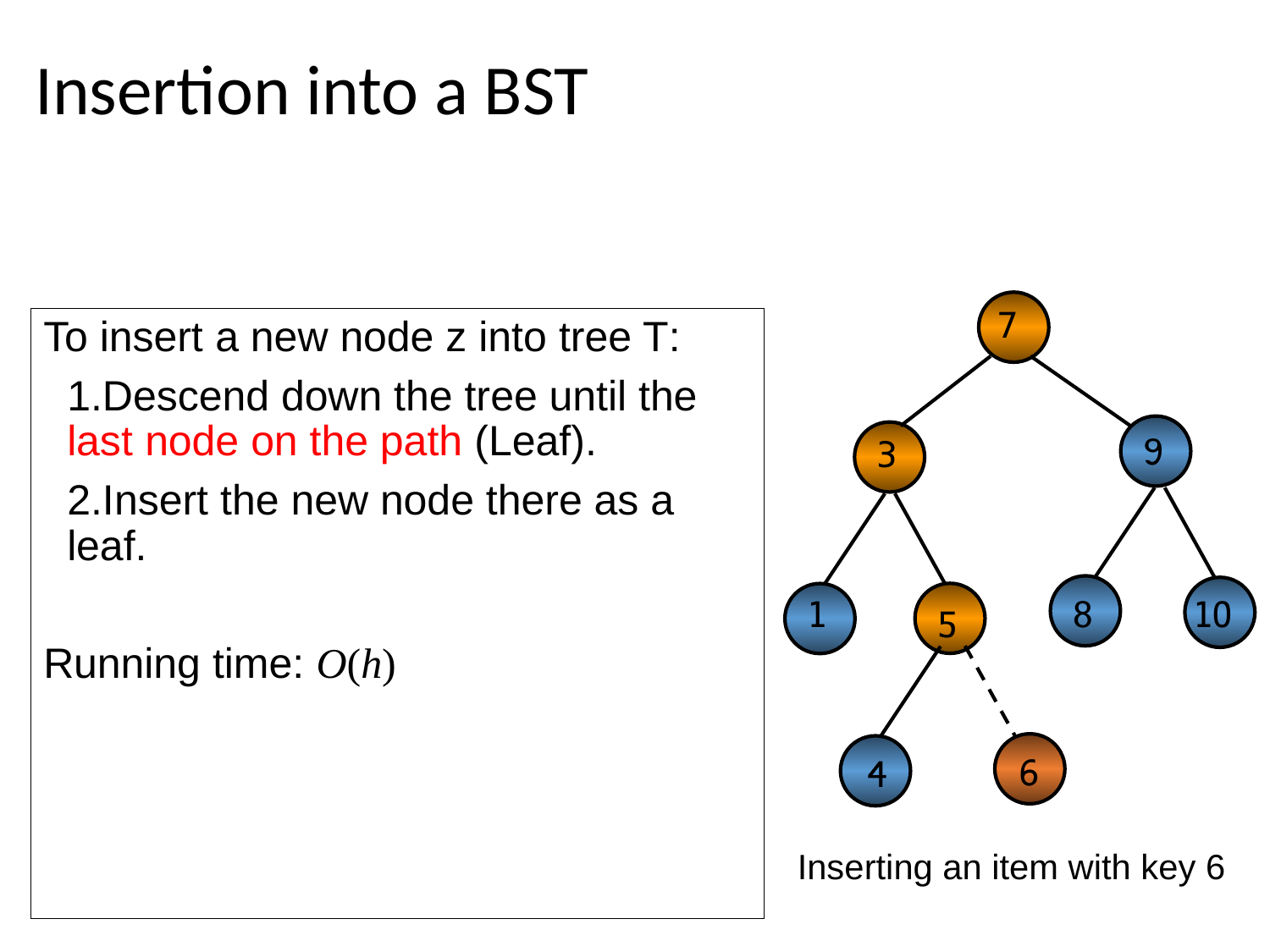

Insertion into a BST

7
To insert a new node z into tree T:
  1.Descend down the tree until the  last node on the path (Leaf).
  2.Insert the new node there as a leaf.

Running time: O(h)

9
3

1
8
10
5

6
4
Inserting an item with key 6